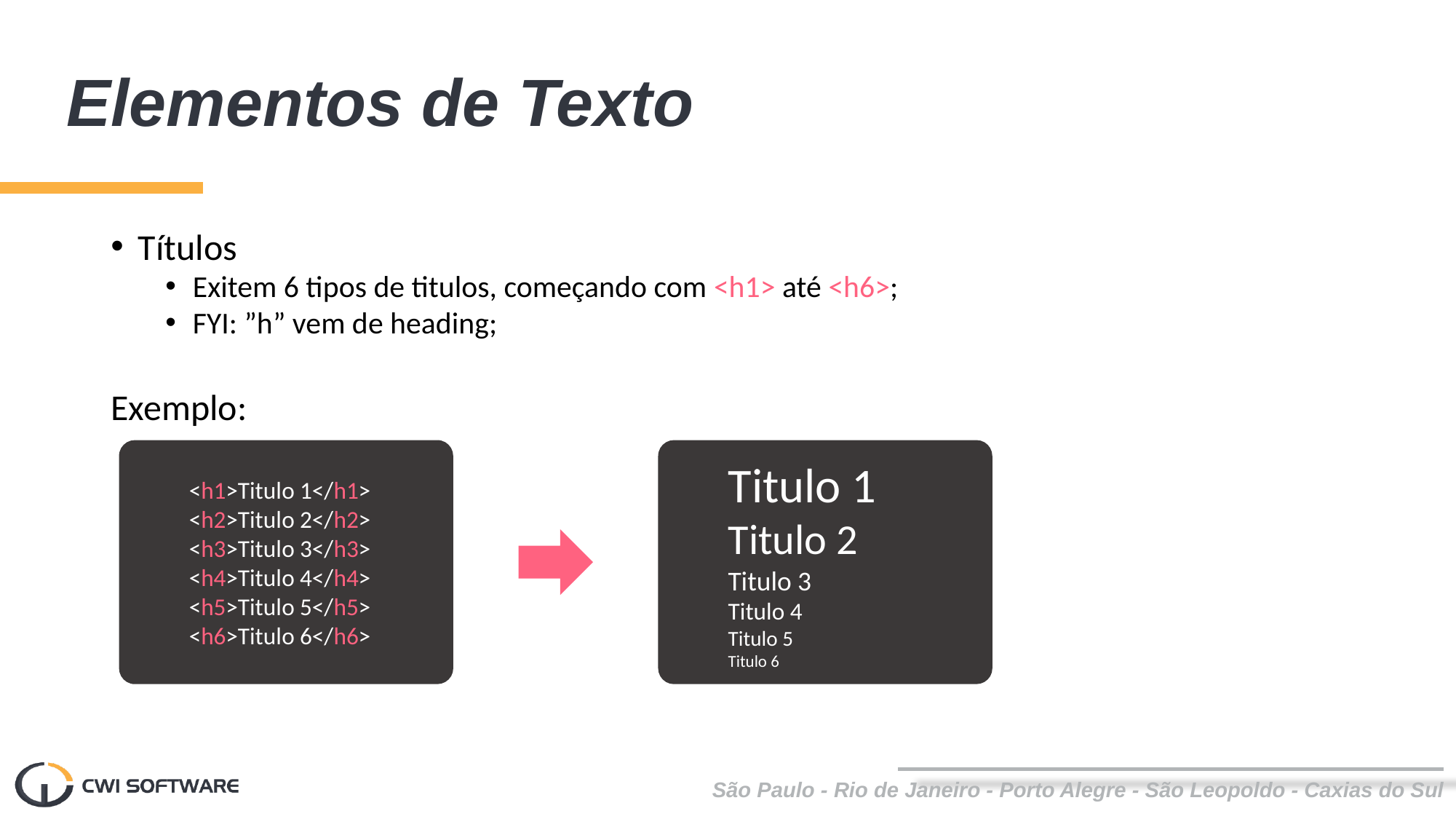

# Elementos de Texto
Títulos
Exitem 6 tipos de titulos, começando com <h1> até <h6>;
FYI: ”h” vem de heading;

Exemplo:
<h1>Titulo 1</h1>
<h2>Titulo 2</h2>
<h3>Titulo 3</h3>
<h4>Titulo 4</h4>
<h5>Titulo 5</h5>
<h6>Titulo 6</h6>
Titulo 1
Titulo 2
Titulo 3
Titulo 4
Titulo 5
Titulo 6